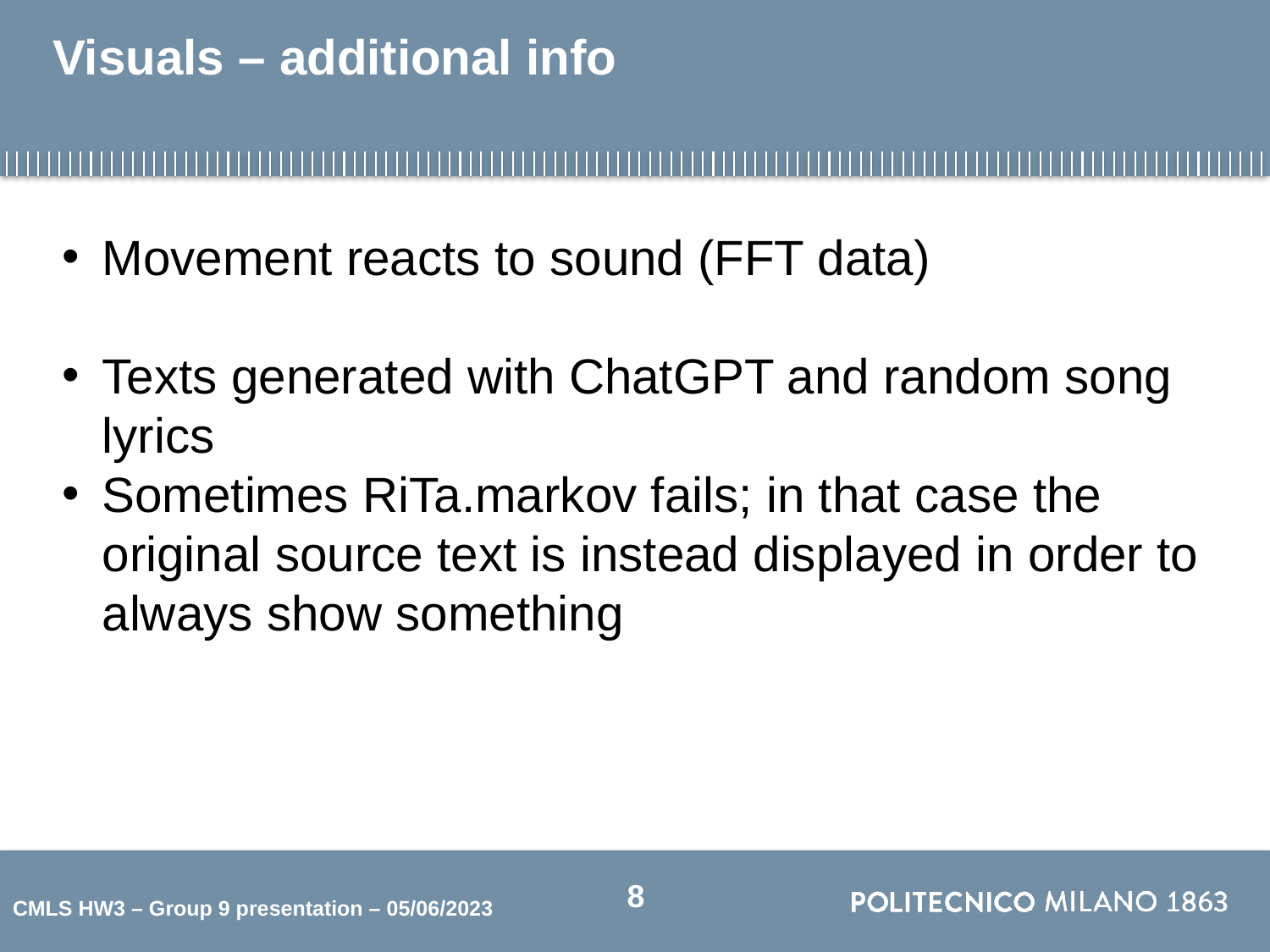

# Visuals – additional info

Movement reacts to sound (FFT data)

Texts generated with ChatGPT and random song lyrics
Sometimes RiTa.markov fails; in that case the original source text is instead displayed in order to always show something
8
CMLS HW3 – Group 9 presentation – 05/06/2023